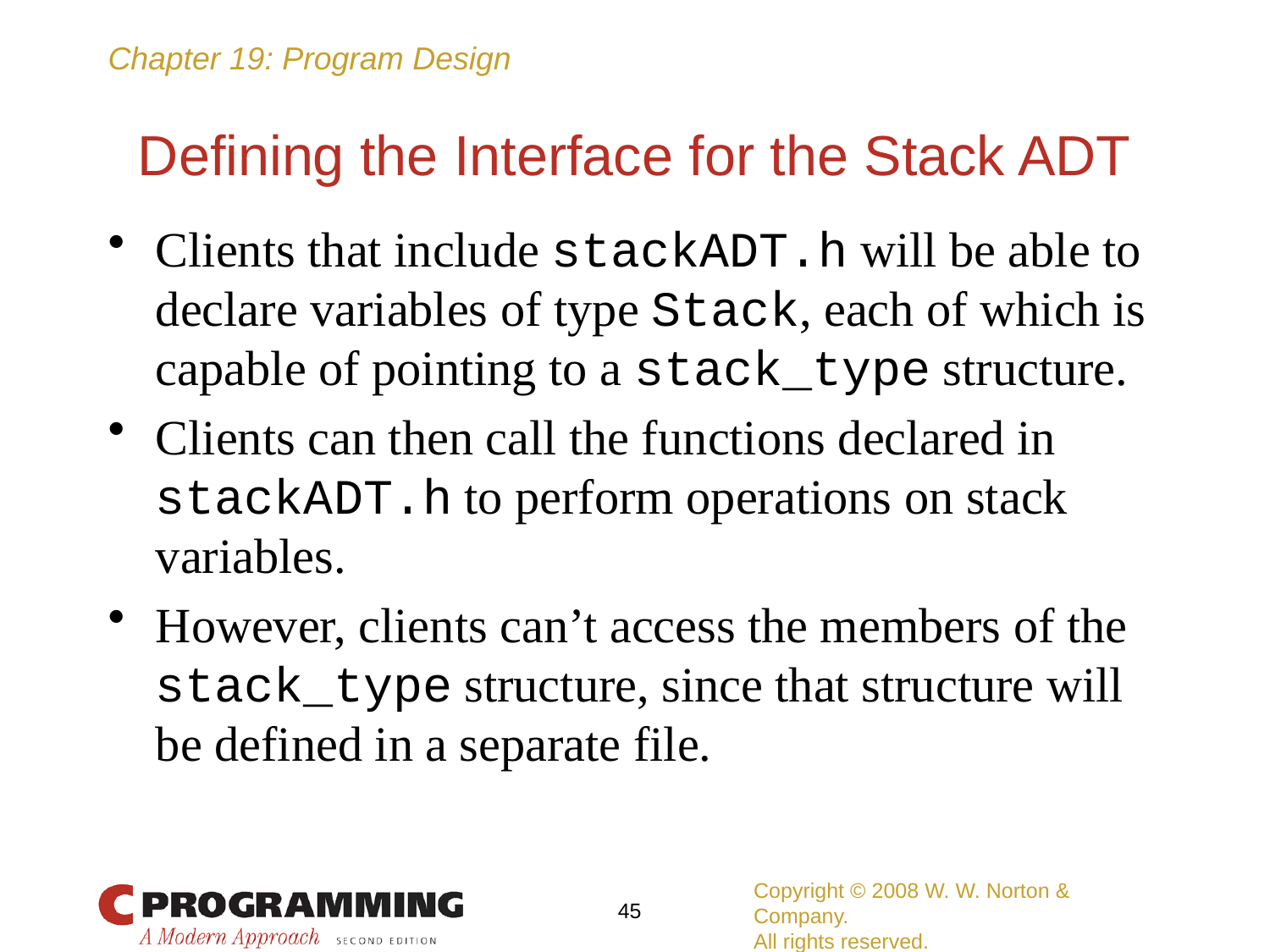

# Defining the Interface for the Stack ADT
Clients that include stackADT.h will be able to declare variables of type Stack, each of which is capable of pointing to a stack_type structure.
Clients can then call the functions declared in stackADT.h to perform operations on stack variables.
However, clients can’t access the members of the stack_type structure, since that structure will be defined in a separate file.
Copyright © 2008 W. W. Norton & Company.
All rights reserved.
45